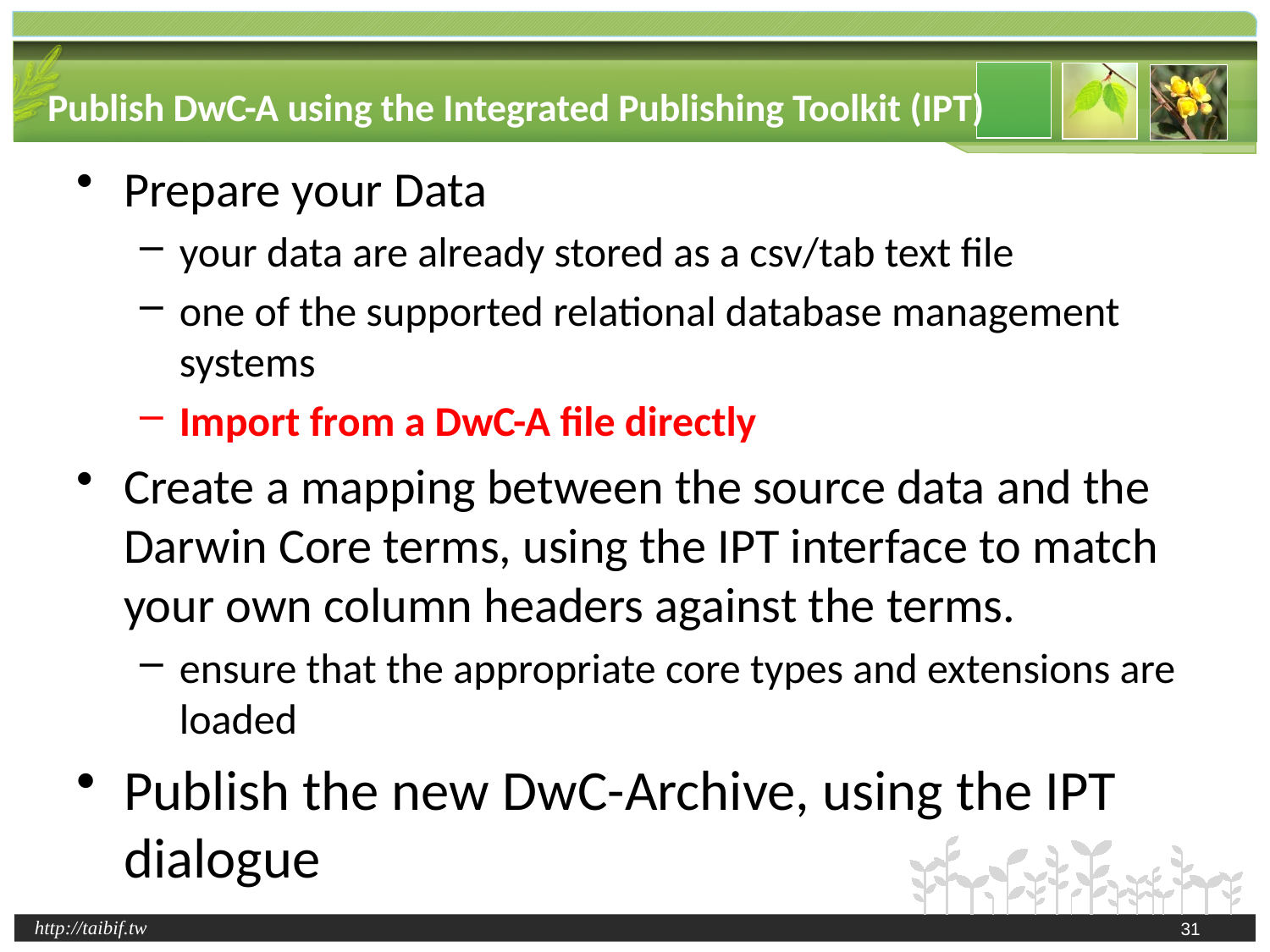

# Publish DwC-A using the Integrated Publishing Toolkit (IPT)
Prepare your Data
your data are already stored as a csv/tab text file
one of the supported relational database management systems
Import from a DwC-A file directly
Create a mapping between the source data and the Darwin Core terms, using the IPT interface to match your own column headers against the terms.
ensure that the appropriate core types and extensions are loaded
Publish the new DwC-Archive, using the IPT dialogue

31